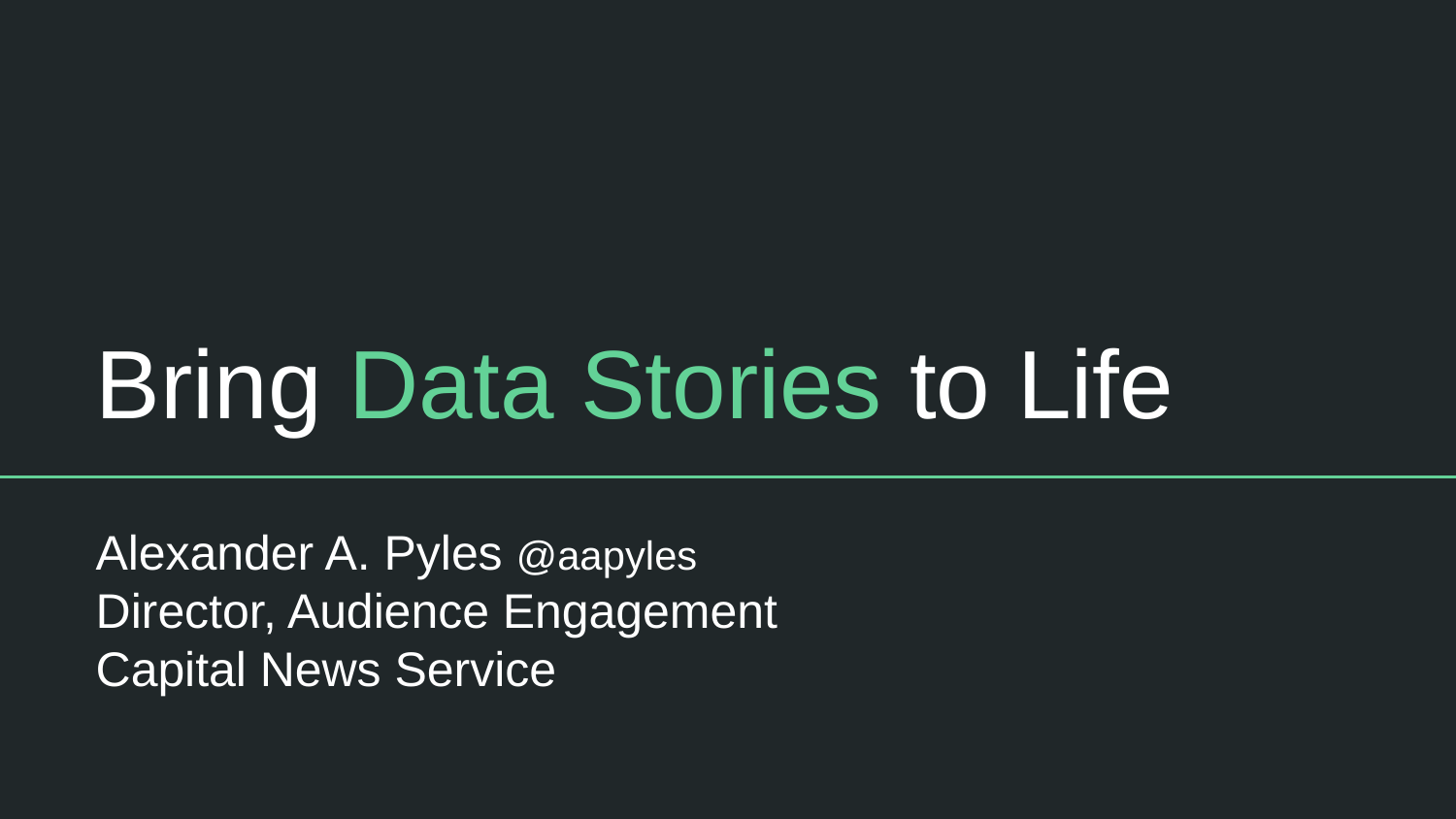

# Bring Data Stories to Life
Alexander A. Pyles @aapyles
Director, Audience Engagement
Capital News Service